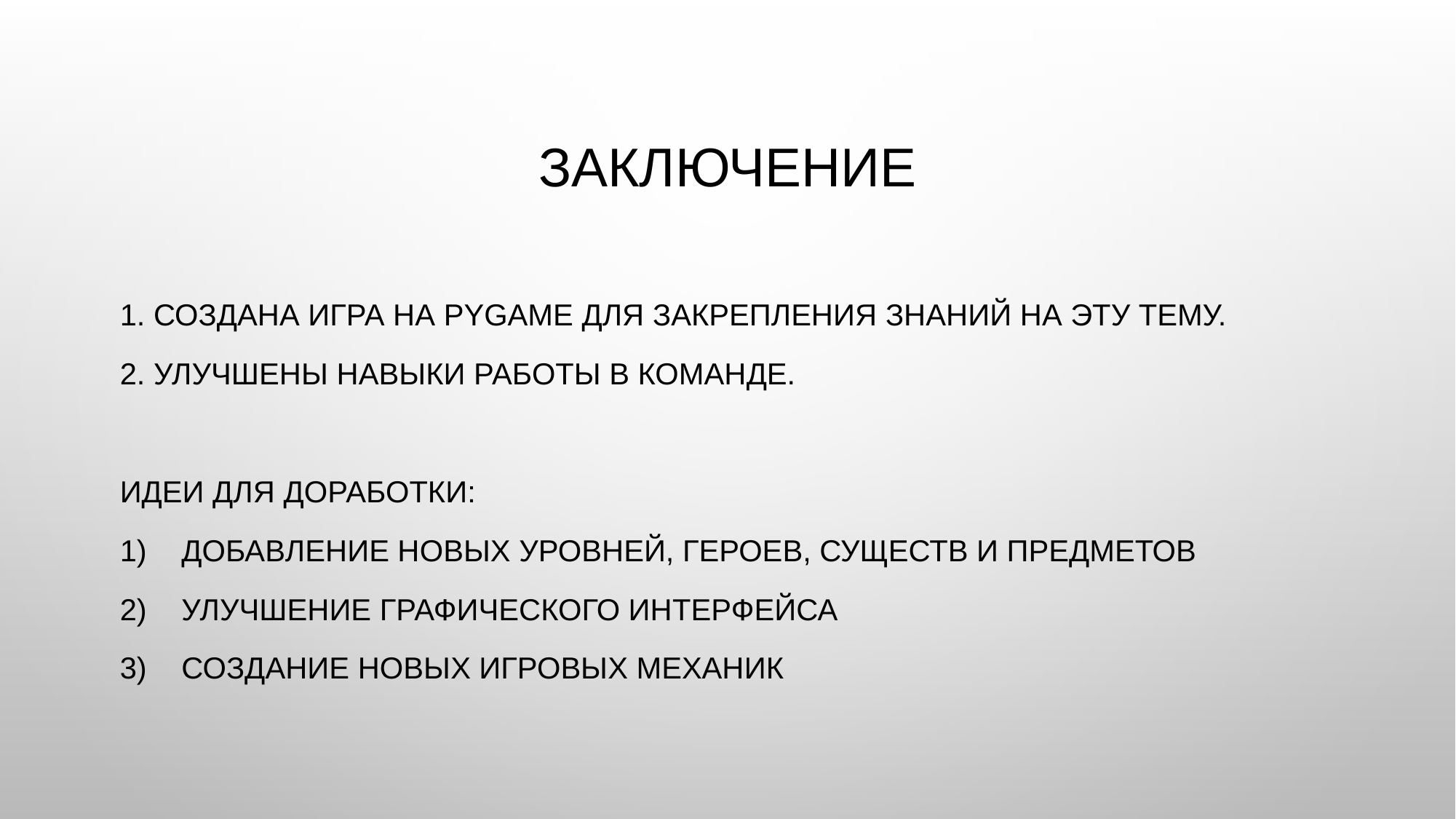

# Заключение
1. Создана игра на Pygame для закрепления знаний на эту тему.
2. Улучшены навыки работы в команде.

Идеи для доработки:
Добавление новых уровней, героев, существ и предметов
Улучшение графического интерфейса
Создание новых игровых механик